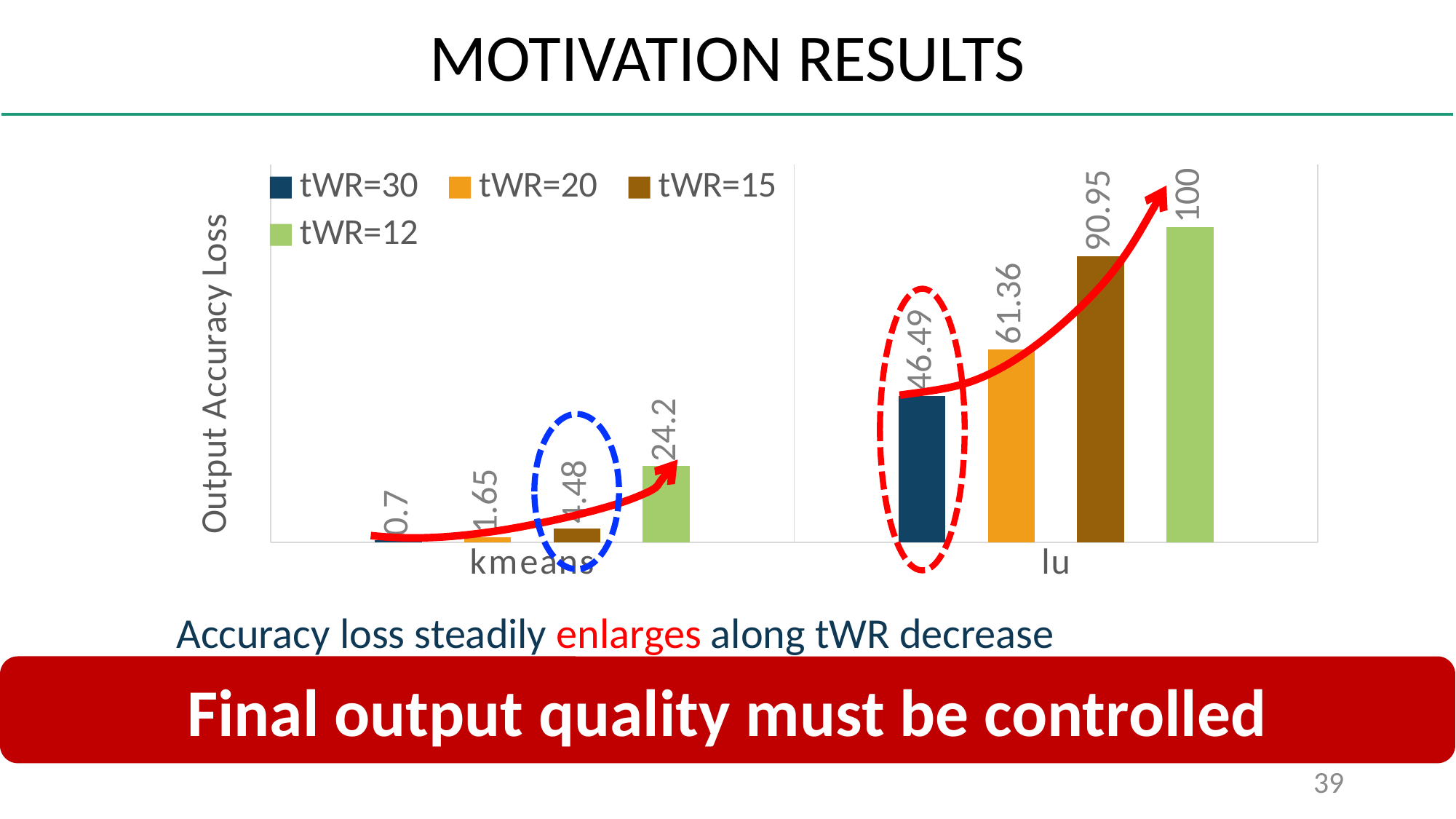

# MOTIVATION RESULTS

### Chart

| Category | tWR=30 | tWR=20 | tWR=15 | tWR=12 |
|---|---|---|---|---|
| kmeans | 0.7 | 1.65 | 4.48 | 24.2 |
| lu | 46.49 | 61.36 | 90.95 | 100.0 |

Accuracy loss steadily enlarges along tWR decrease
Applications show vastly different behaviors
Final output quality must be controlled
39